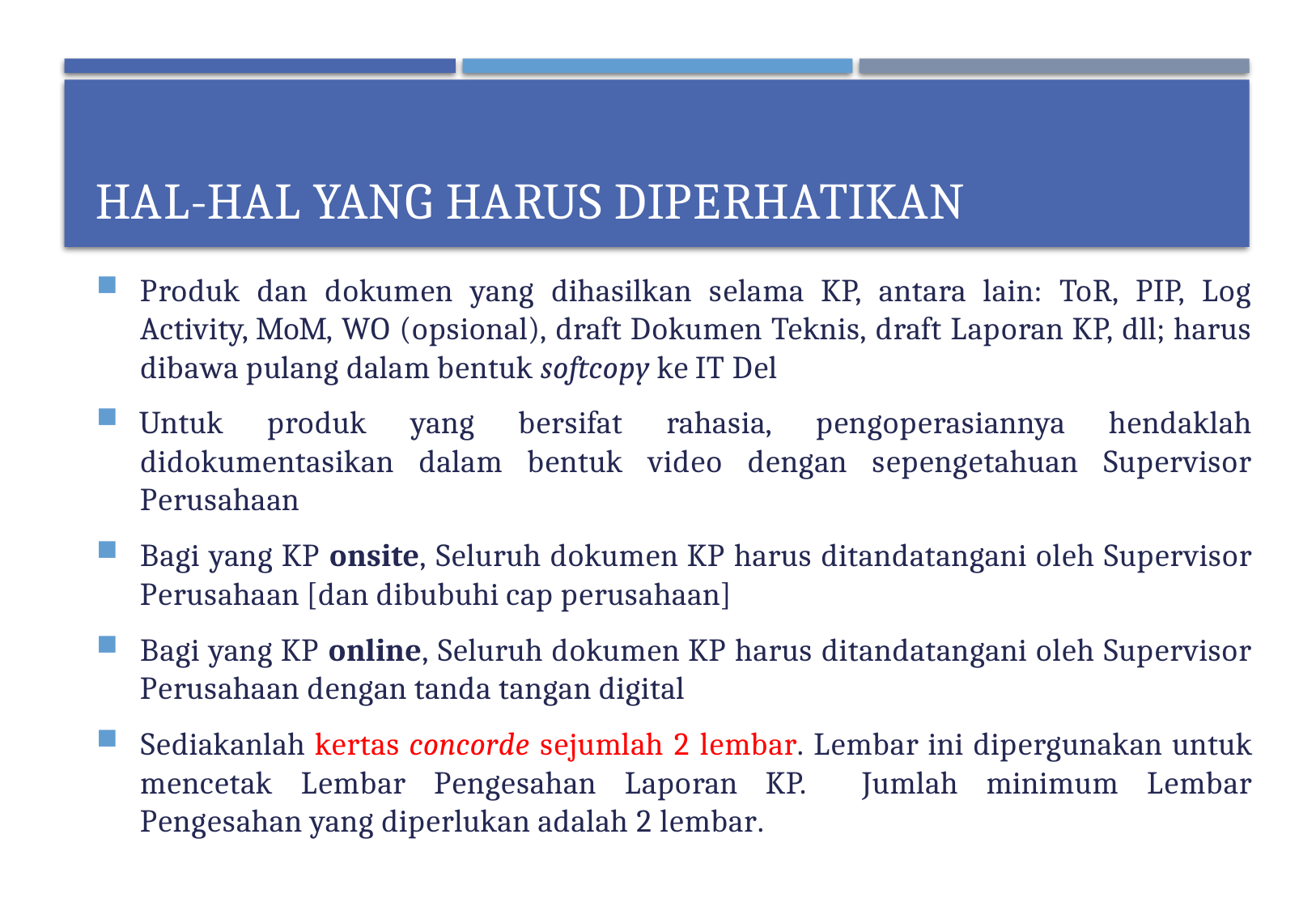

# Hal-hal yang harus diperhatikan
Produk dan dokumen yang dihasilkan selama KP, antara lain: ToR, PIP, Log Activity, MoM, WO (opsional), draft Dokumen Teknis, draft Laporan KP, dll; harus dibawa pulang dalam bentuk softcopy ke IT Del
Untuk produk yang bersifat rahasia, pengoperasiannya hendaklah didokumentasikan dalam bentuk video dengan sepengetahuan Supervisor Perusahaan
Bagi yang KP onsite, Seluruh dokumen KP harus ditandatangani oleh Supervisor Perusahaan [dan dibubuhi cap perusahaan]
Bagi yang KP online, Seluruh dokumen KP harus ditandatangani oleh Supervisor Perusahaan dengan tanda tangan digital
Sediakanlah kertas concorde sejumlah 2 lembar. Lembar ini dipergunakan untuk mencetak Lembar Pengesahan Laporan KP.  Jumlah minimum Lembar Pengesahan yang diperlukan adalah 2 lembar.